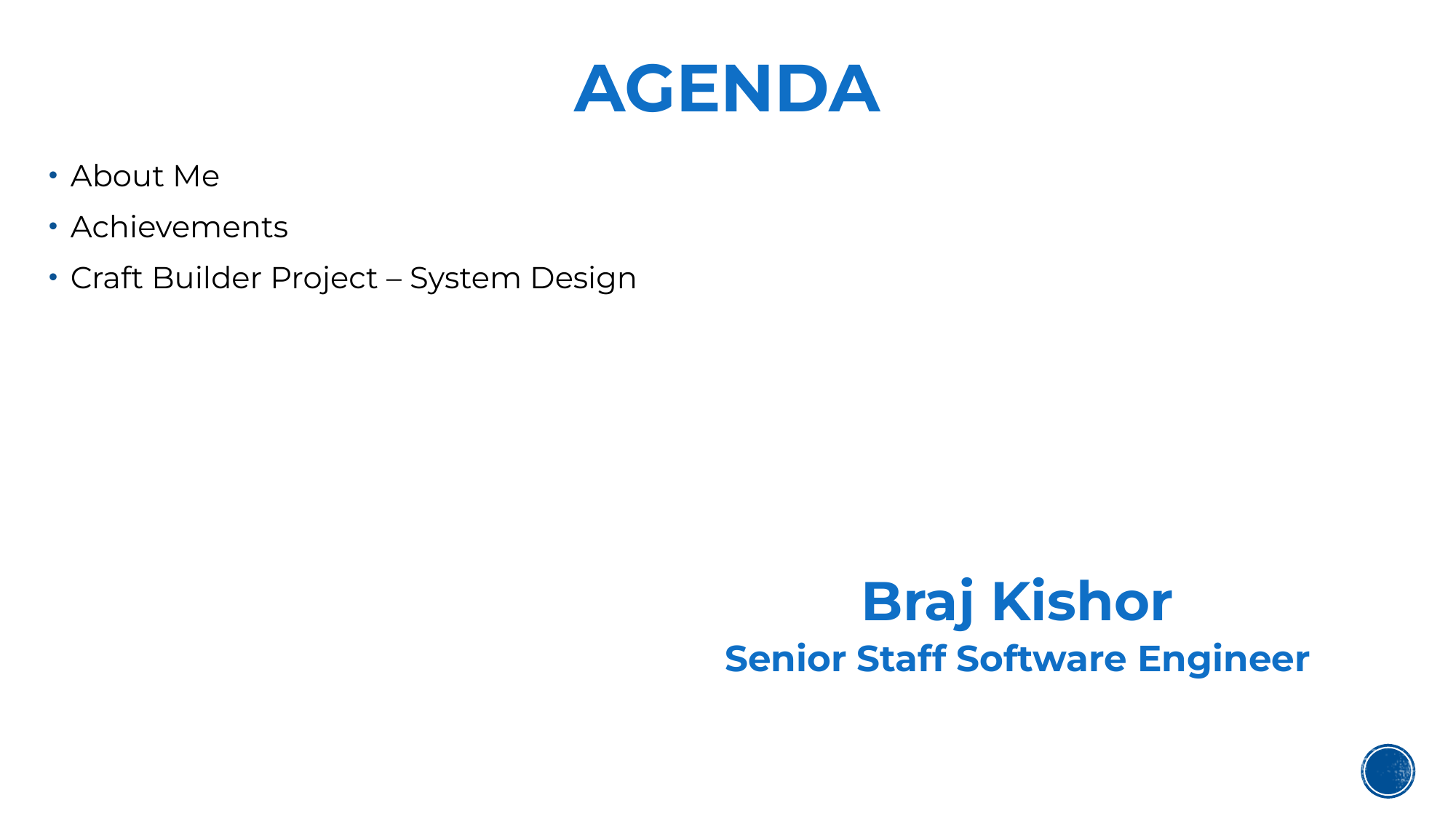

AGENDA
About Me
Achievements
Craft Builder Project – System Design

Braj Kishor
Senior Staff Software Engineer